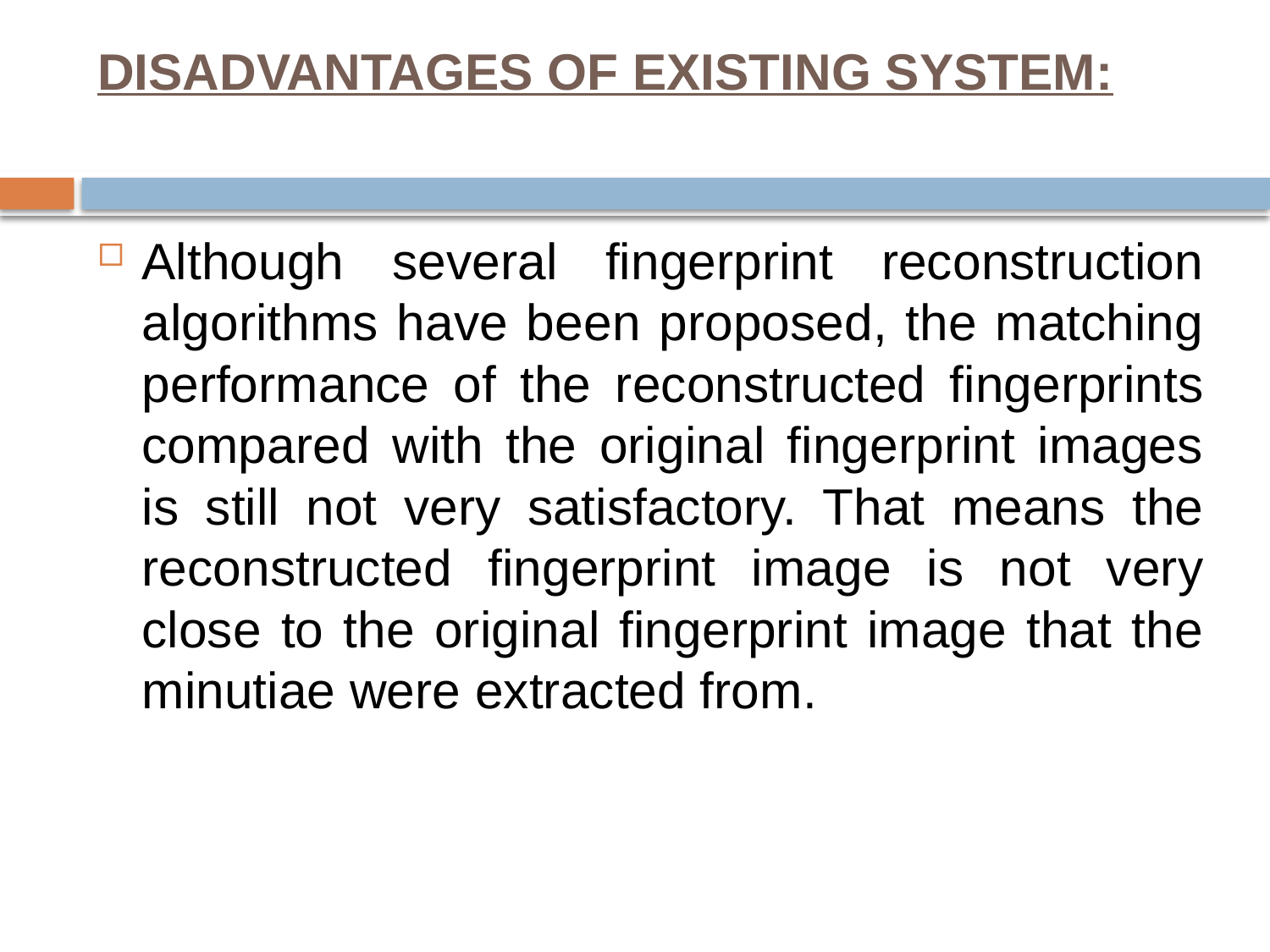

# DISADVANTAGES OF EXISTING SYSTEM:
Although several fingerprint reconstruction algorithms have been proposed, the matching performance of the reconstructed fingerprints compared with the original fingerprint images is still not very satisfactory. That means the reconstructed fingerprint image is not very close to the original fingerprint image that the minutiae were extracted from.